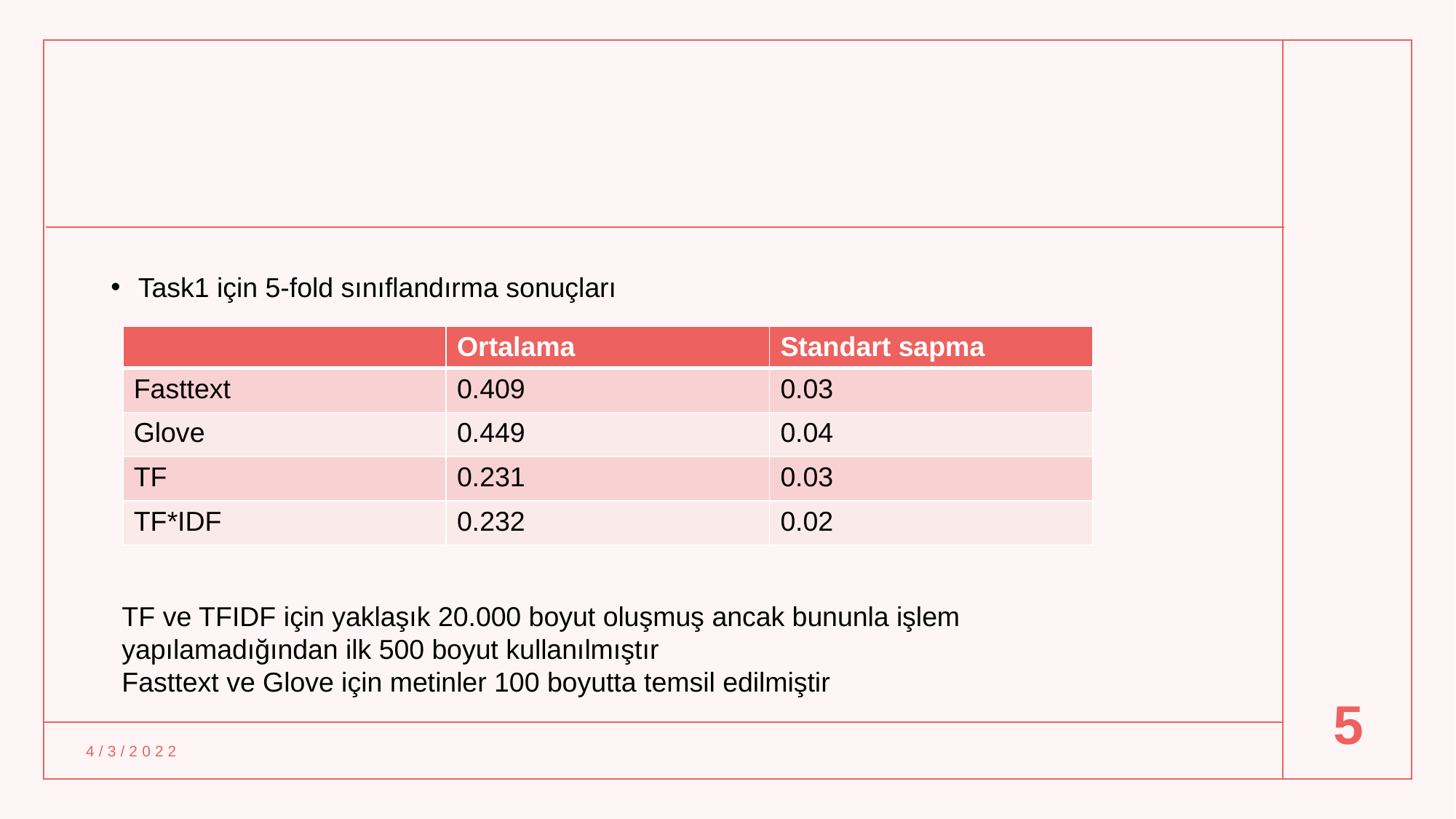

#
Task1 için 5-fold sınıflandırma sonuçları

|  | Ortalama | Standart sapma |
| --- | --- | --- |
| Fasttext | 0.409 | 0.03 |
| Glove | 0.449 | 0.04 |
| TF | 0.231 | 0.03 |
| TF\*IDF | 0.232 | 0.02 |
TF ve TFIDF için yaklaşık 20.000 boyut oluşmuş ancak bununla işlem yapılamadığından ilk 500 boyut kullanılmıştır
Fasttext ve Glove için metinler 100 boyutta temsil edilmiştir
5
4/3/2022